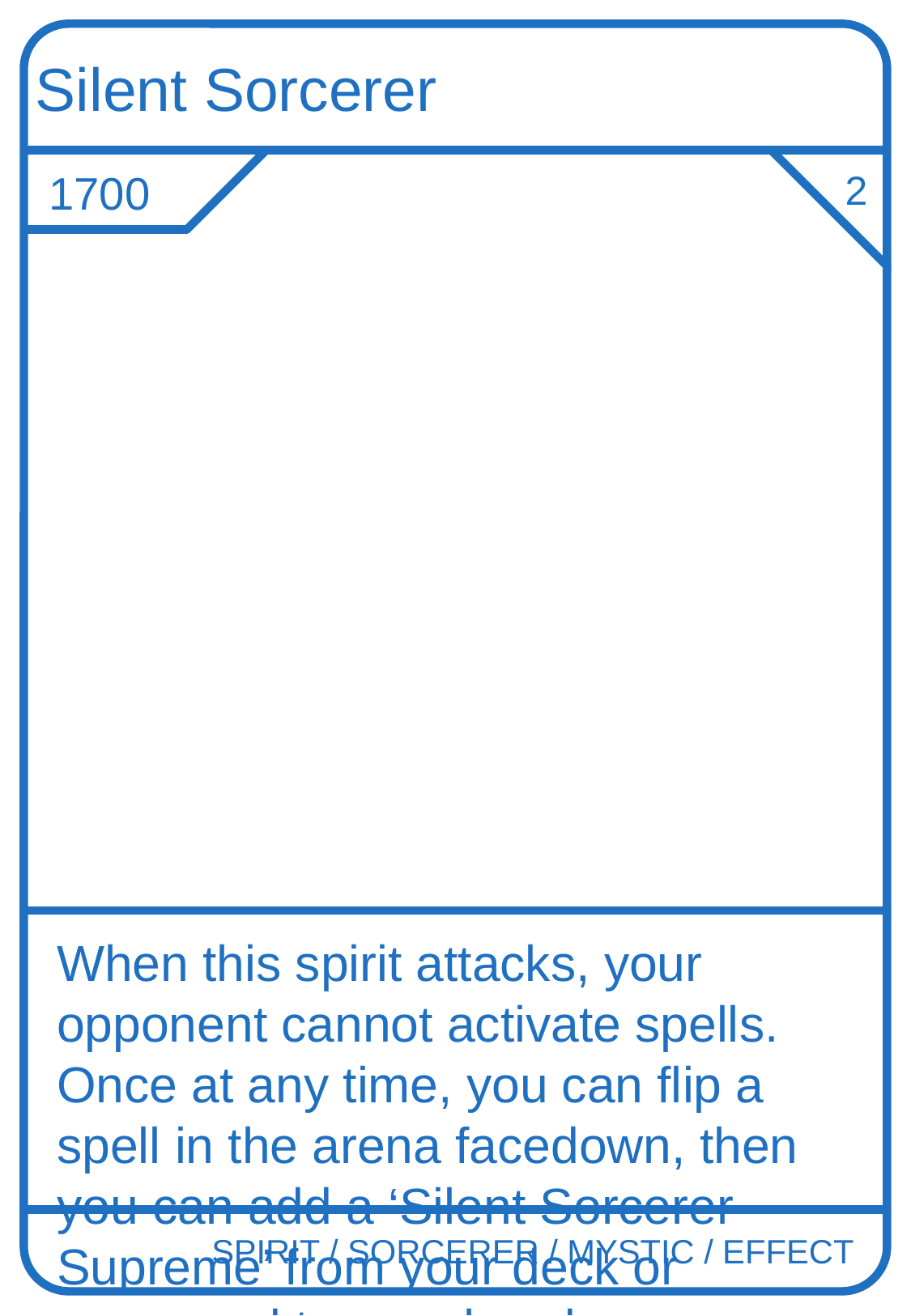

Silent Sorcerer
1700
2
When this spirit attacks, your opponent cannot activate spells. Once at any time, you can flip a spell in the arena facedown, then you can add a ‘Silent Sorcerer Supreme’ from your deck or graveyard to your hand.
SPIRIT / SORCERER / MYSTIC / EFFECT